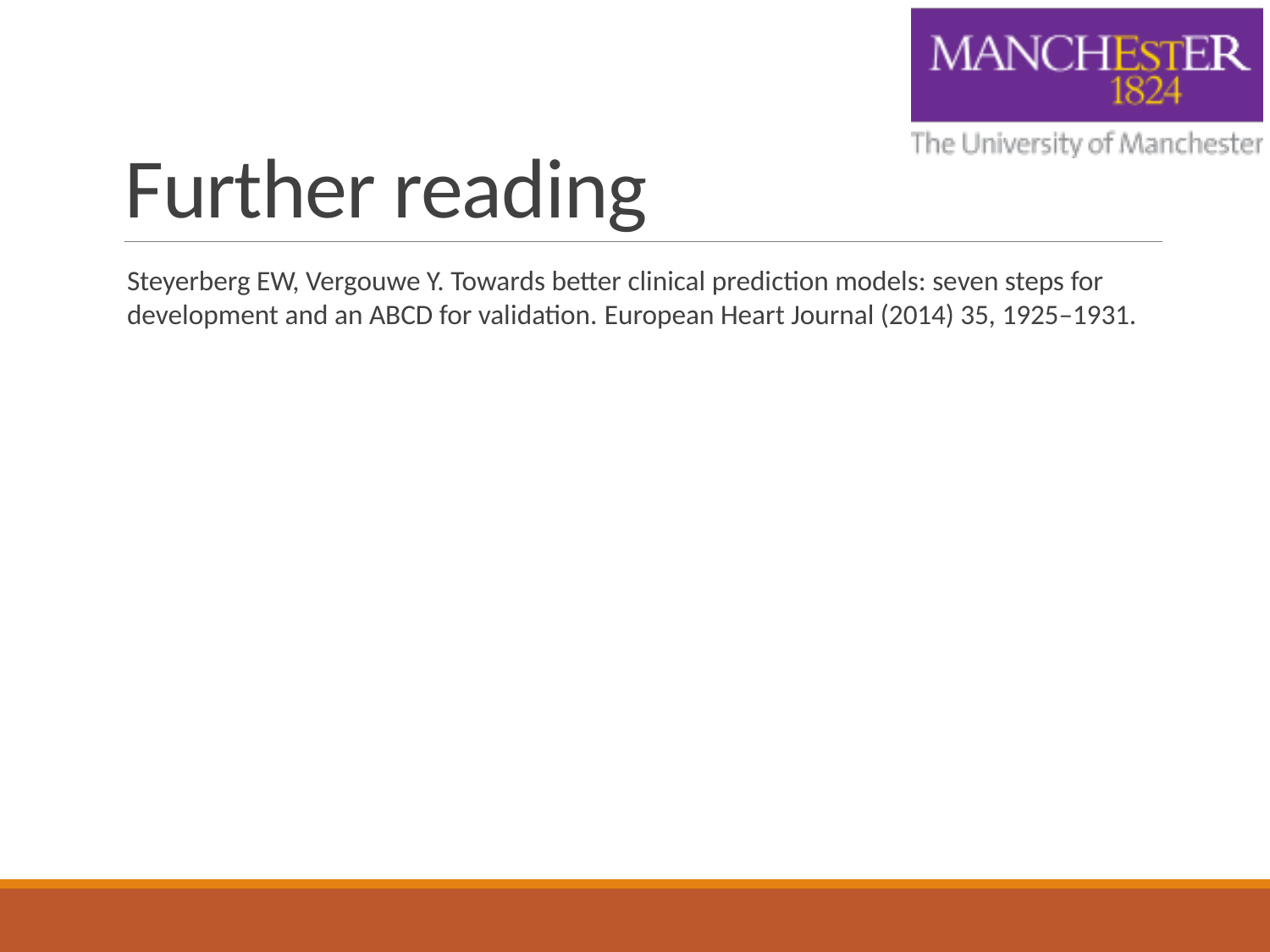

# Further reading
Steyerberg EW, Vergouwe Y. Towards better clinical prediction models: seven steps for development and an ABCD for validation. European Heart Journal (2014) 35, 1925–1931.